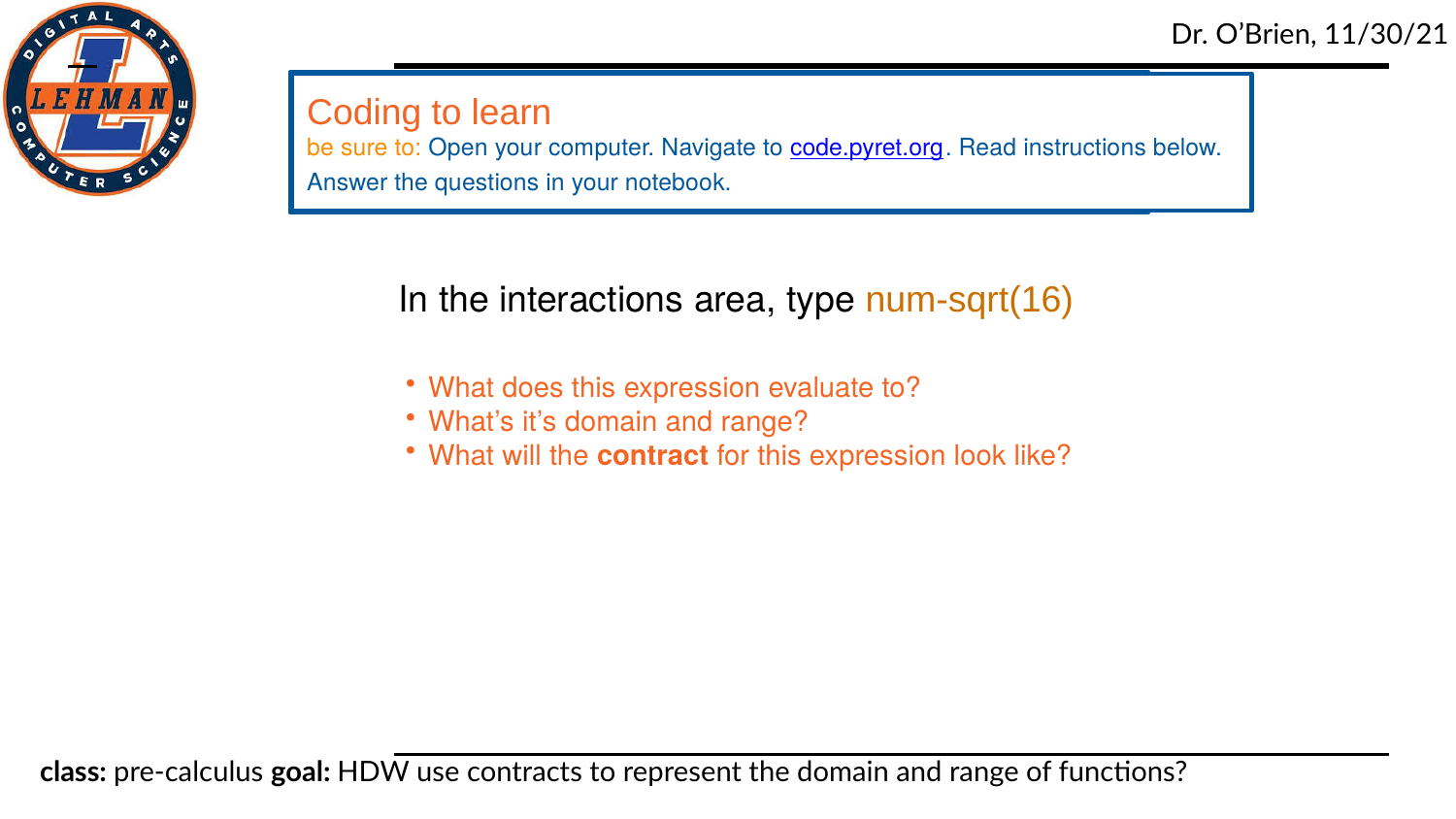

Coding to learn
be sure to: Open your computer. Navigate to code.pyret.org. Read instructions below. Answer the questions in your notebook.
#
In the interactions area, type num-sqrt(16)
What does this expression evaluate to?
What’s it’s domain and range?
What will the contract for this expression look like?